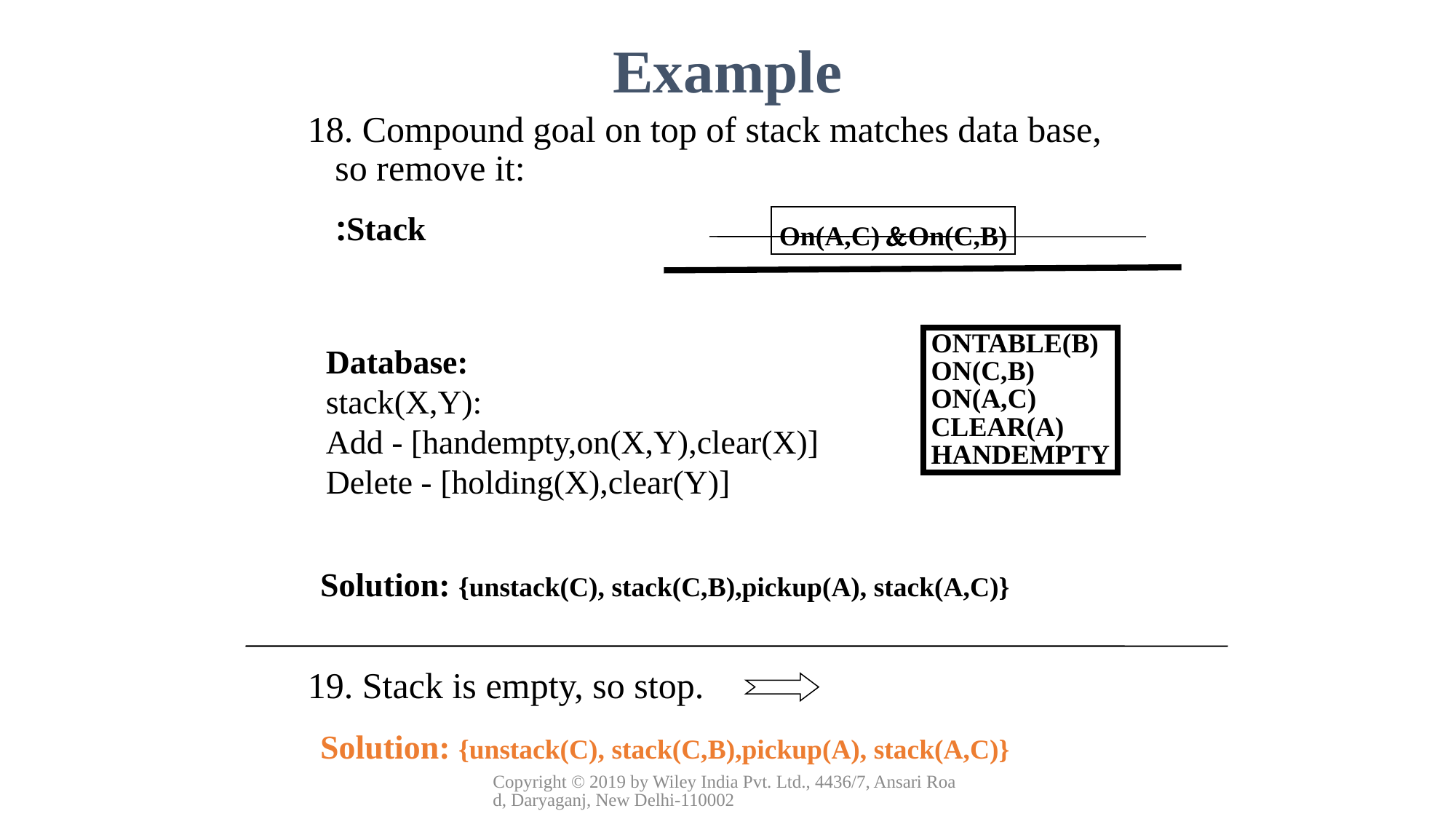

Example
18. Compound goal on top of stack matches data base, so remove it:
On(A,C) &On(C,B)
Stack:

ONTABLE(B)
ON(C,B)
ON(A,C)
CLEAR(A)
HANDEMPTY
Database:
stack(X,Y):
Add - [handempty,on(X,Y),clear(X)]
Delete - [holding(X),clear(Y)]
Solution: {unstack(C), stack(C,B),pickup(A), stack(A,C)}

19. Stack is empty, so stop.

Solution: {unstack(C), stack(C,B),pickup(A), stack(A,C)}
Copyright © 2019 by Wiley India Pvt. Ltd., 4436/7, Ansari Road, Daryaganj, New Delhi-110002